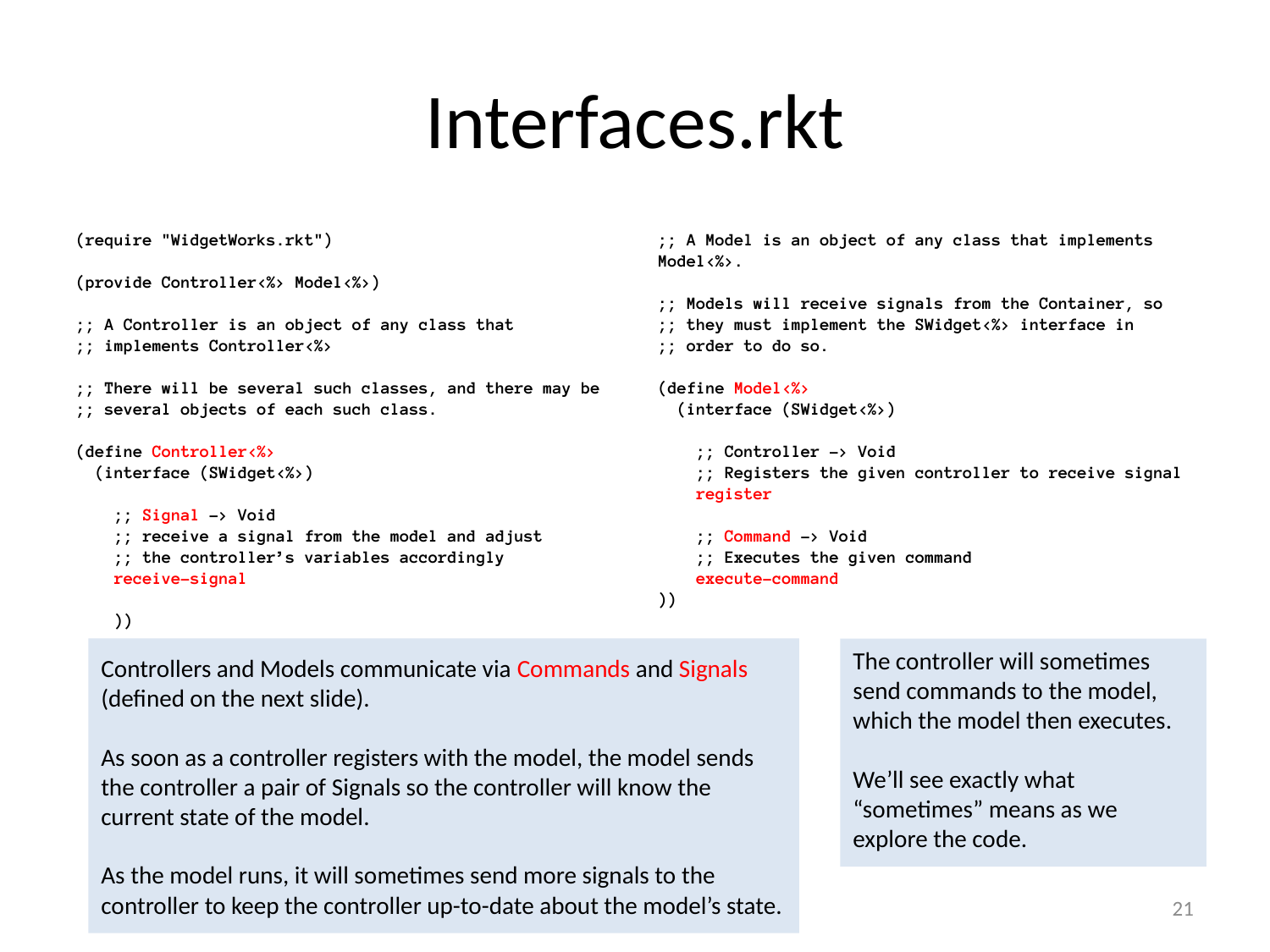

# Interfaces.rkt
(require "WidgetWorks.rkt")

(provide Controller<%> Model<%>)

;; A Controller is an object of any class that
;; implements Controller<%>

;; There will be several such classes, and there may be
;; several objects of each such class.

(define Controller<%>
  (interface (SWidget<%>)

    ;; Signal -> Void
    ;; receive a signal from the model and adjust
    ;; the controller’s variables accordingly
    receive-signal

    ))

;; A Model is an object of any class that implements Model<%>.

;; Models will receive signals from the Container, so
;; they must implement the SWidget<%> interface in
;; order to do so.

(define Model<%>
  (interface (SWidget<%>)

    ;; Controller -> Void
    ;; Registers the given controller to receive signal
    register

    ;; Command -> Void
    ;; Executes the given command
    execute-command
))

Controllers and Models communicate via Commands and Signals (defined on the next slide).

As soon as a controller registers with the model, the model sends
the controller a pair of Signals so the controller will know the
current state of the model.

As the model runs, it will sometimes send more signals to the controller to keep the controller up-to-date about the model’s state.
The controller will sometimes send commands to the model, which the model then executes.

We’ll see exactly what “sometimes” means as we explore the code.
21